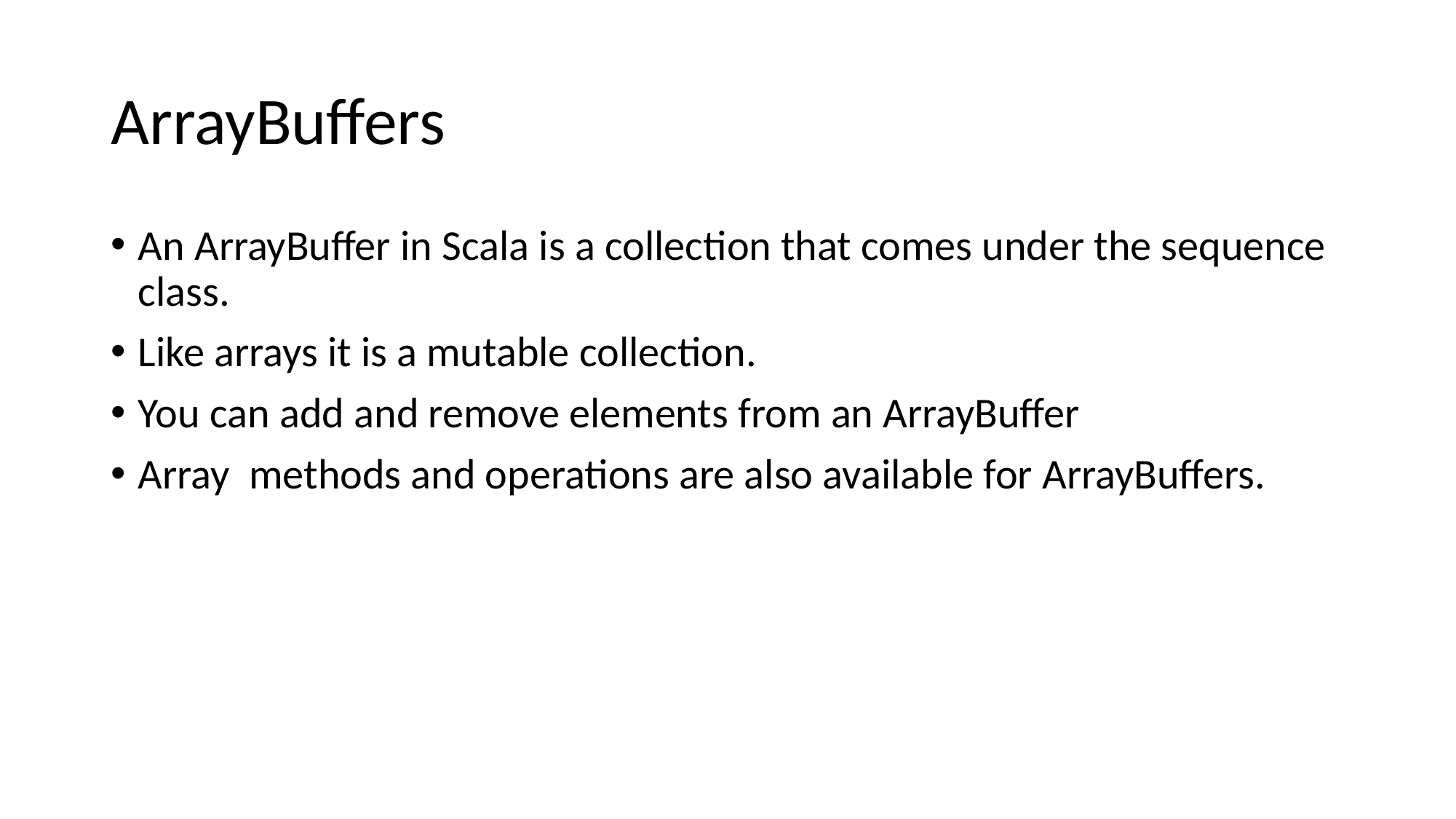

# ArrayBuffers
An ArrayBuffer in Scala is a collection that comes under the sequence class.
Like arrays it is a mutable collection.
You can add and remove elements from an ArrayBuffer
Array  methods and operations are also available for ArrayBuffers.